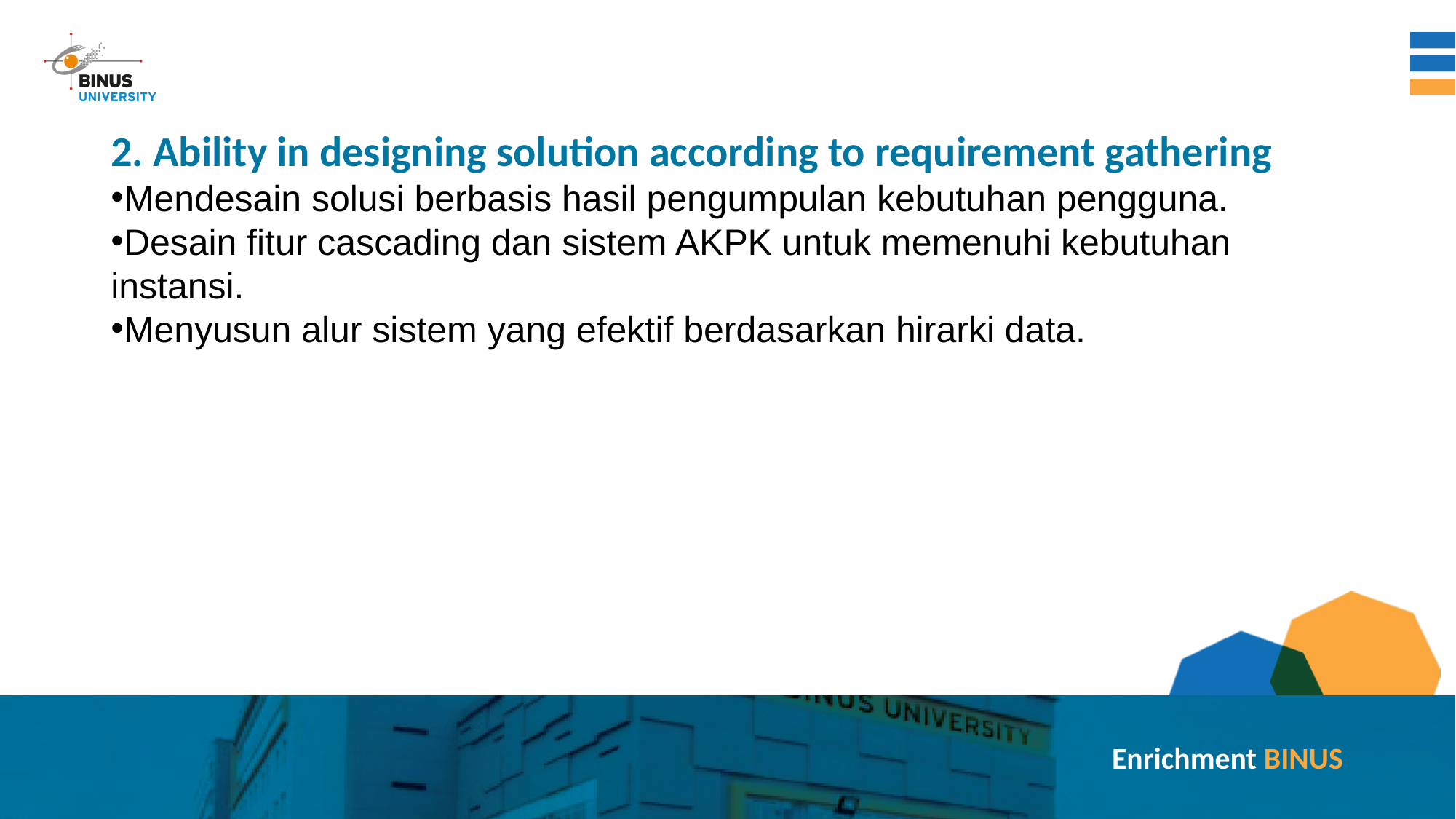

2. Ability in designing solution according to requirement gathering
Mendesain solusi berbasis hasil pengumpulan kebutuhan pengguna.
Desain fitur cascading dan sistem AKPK untuk memenuhi kebutuhan instansi.
Menyusun alur sistem yang efektif berdasarkan hirarki data.